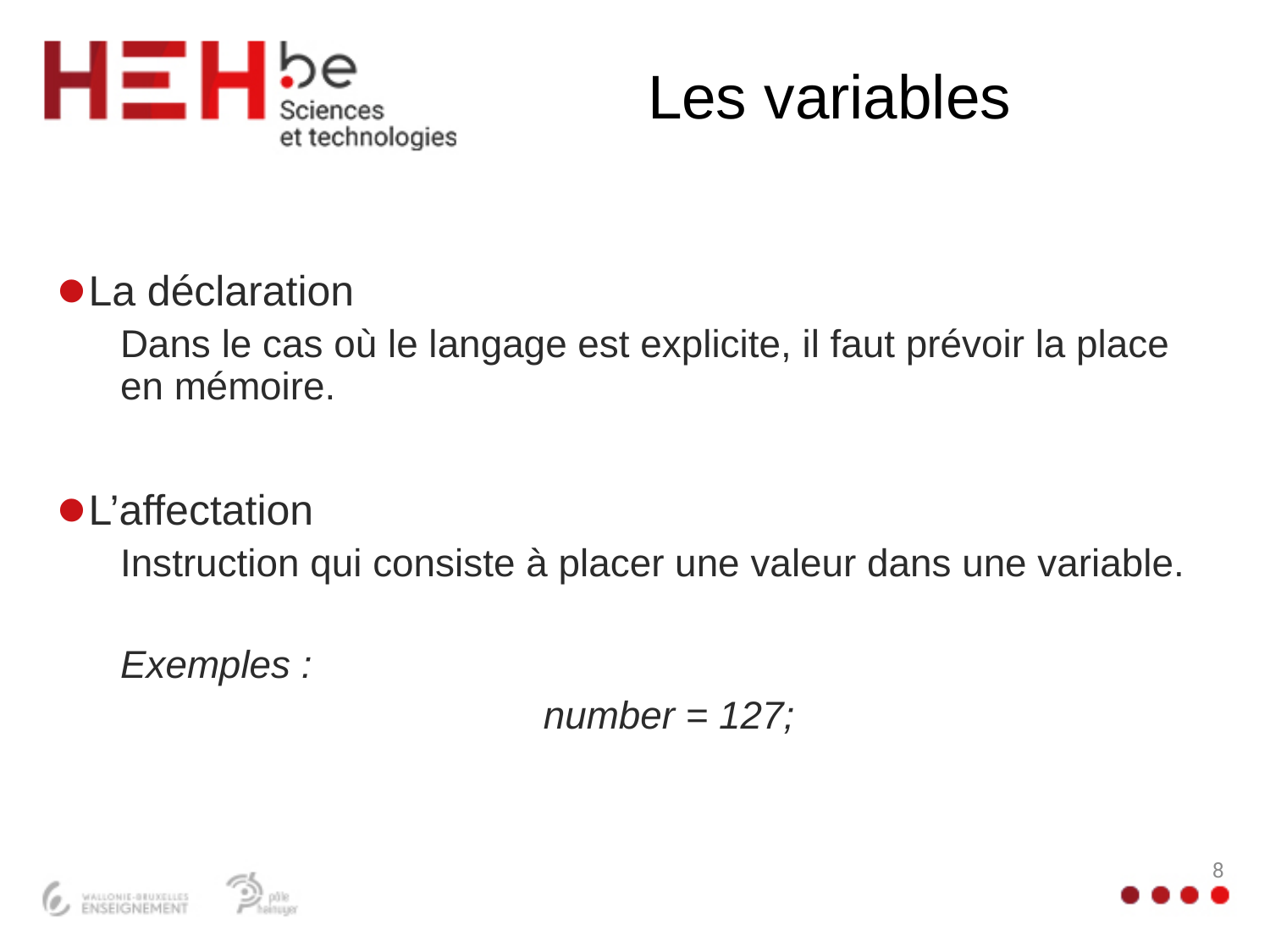

# Les variables
La déclaration
Dans le cas où le langage est explicite, il faut prévoir la place en mémoire.

L’affectation
Instruction qui consiste à placer une valeur dans une variable.

Exemples :
number = 127;
8